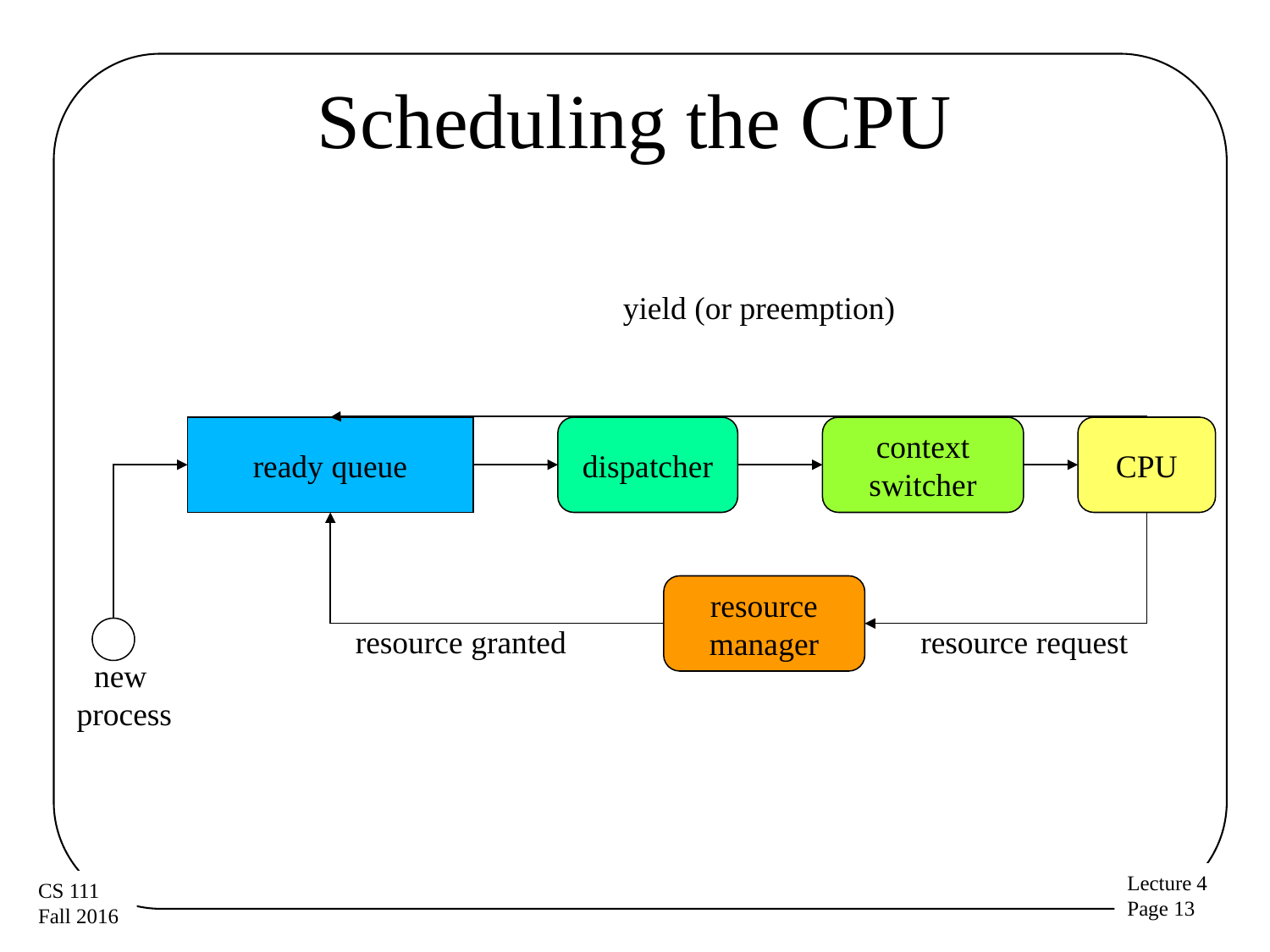

# Scheduling the CPU

yield (or preemption)
ready queue
dispatcher
context
switcher
CPU
resource
manager
resource granted
resource request

new
process